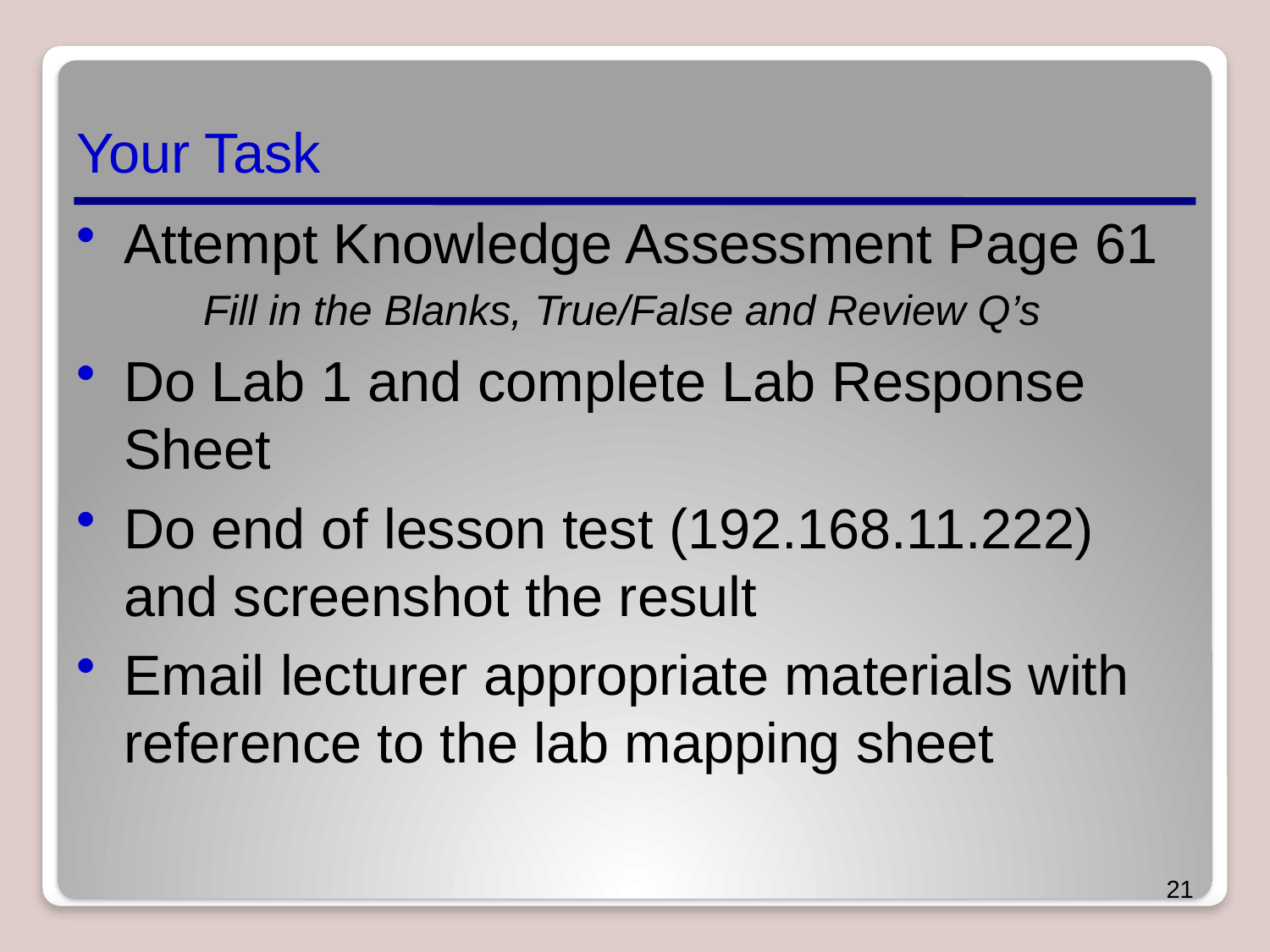

# Your Task
Attempt Knowledge Assessment Page 61
	Fill in the Blanks, True/False and Review Q’s
Do Lab 1 and complete Lab Response Sheet
Do end of lesson test (192.168.11.222) and screenshot the result
Email lecturer appropriate materials with reference to the lab mapping sheet
21